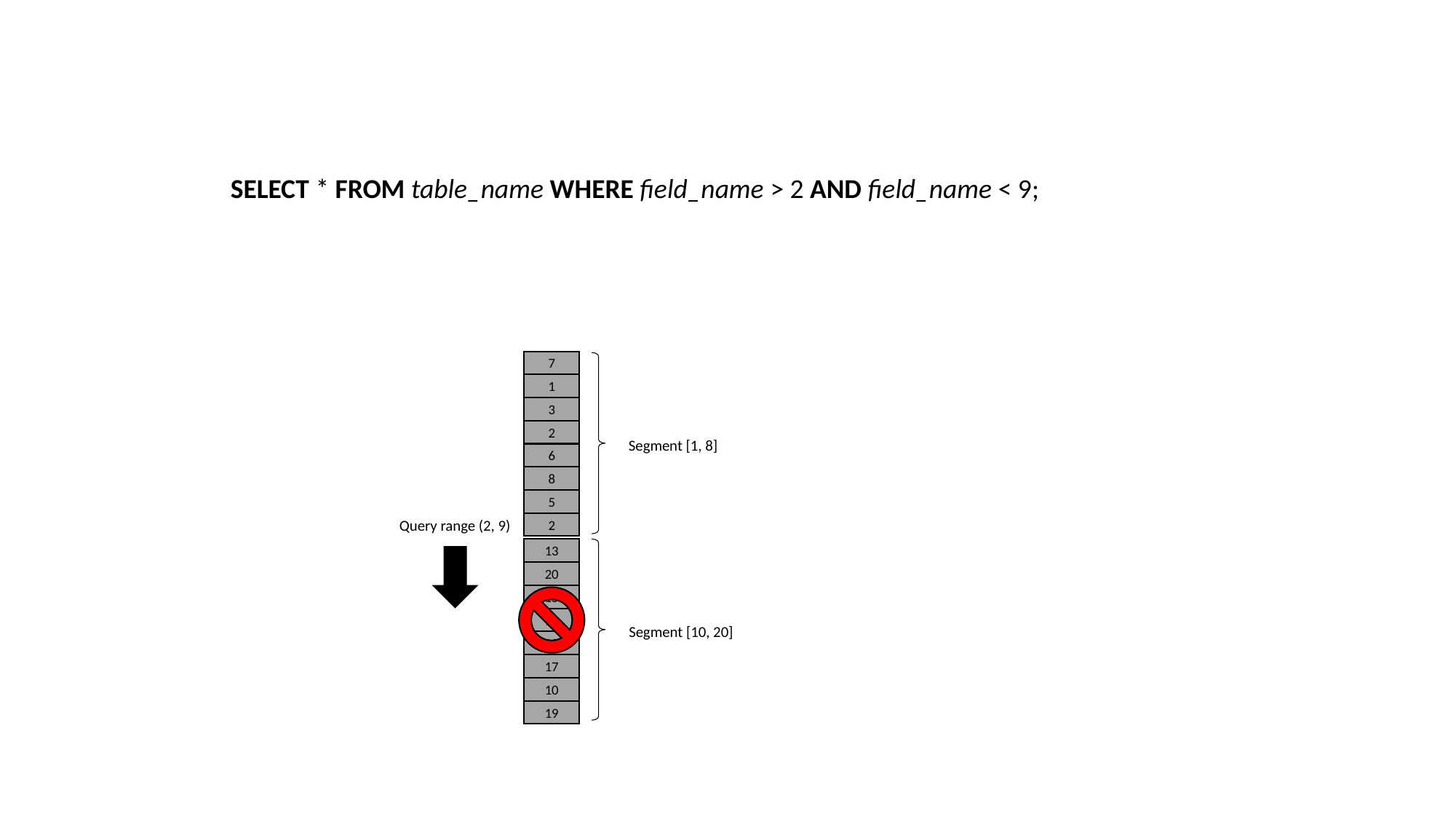

#
SELECT * FROM table_name WHERE field_name > 2 AND field_name < 9;
7

1
3
2
Segment [1, 8]
6
8
5
Query range (2, 9)
2
13

20
15

11
Segment [10, 20]
12
17
10
19